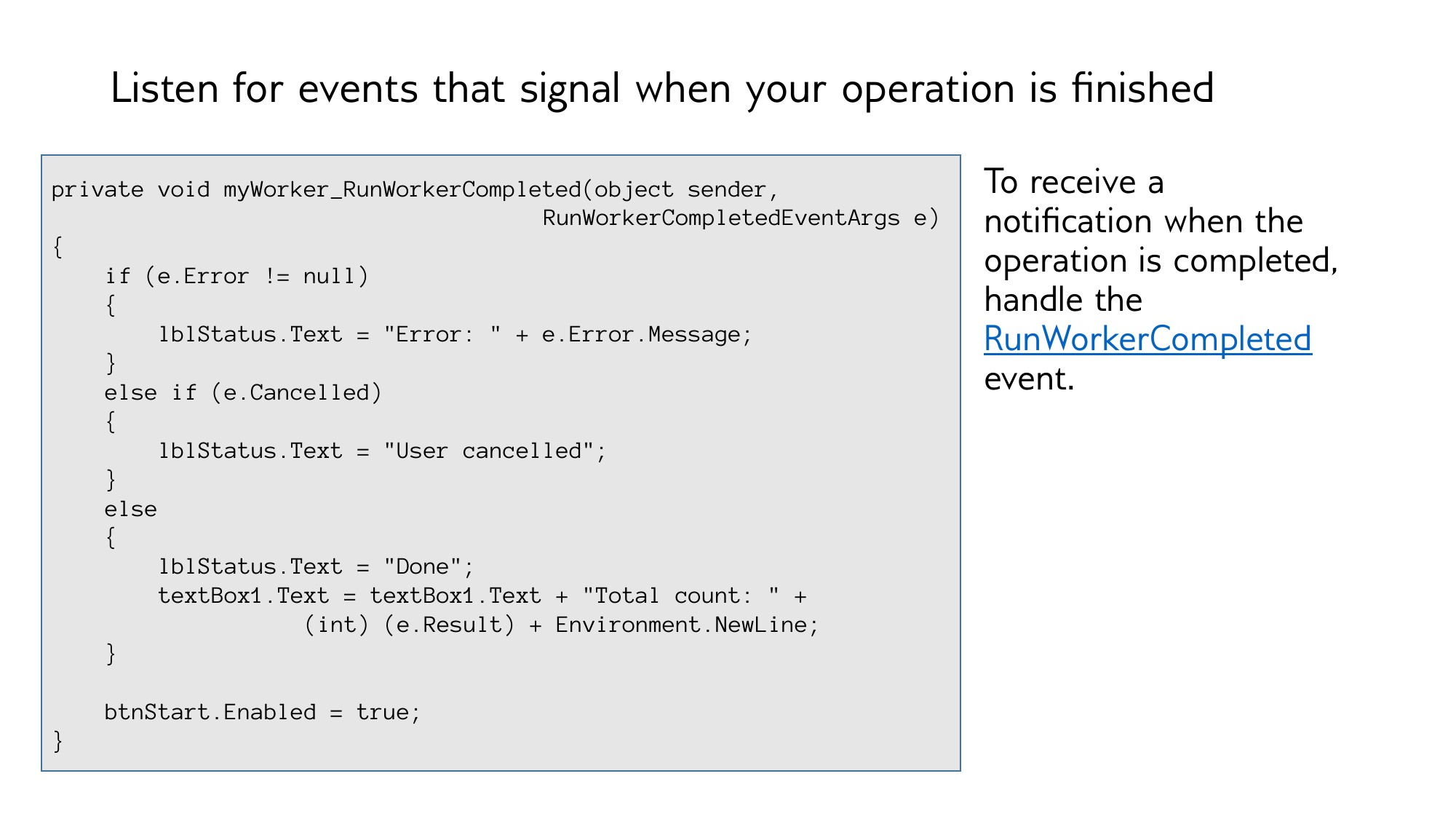

# Listen for events that signal when your operation is finished
private void myWorker_RunWorkerCompleted(object sender,
                                     RunWorkerCompletedEventArgs e)
{
    if (e.Error != null)
    {
        lblStatus.Text = "Error: " + e.Error.Message;
    }
    else if (e.Cancelled)
    {
        lblStatus.Text = "User cancelled";
    }
    else
    {
        lblStatus.Text = "Done";
        textBox1.Text = textBox1.Text + "Total count: " +
                   (int) (e.Result) + Environment.NewLine;
    }

    btnStart.Enabled = true;
}
To receive a notification when the operation is completed, handle the RunWorkerCompleted event.